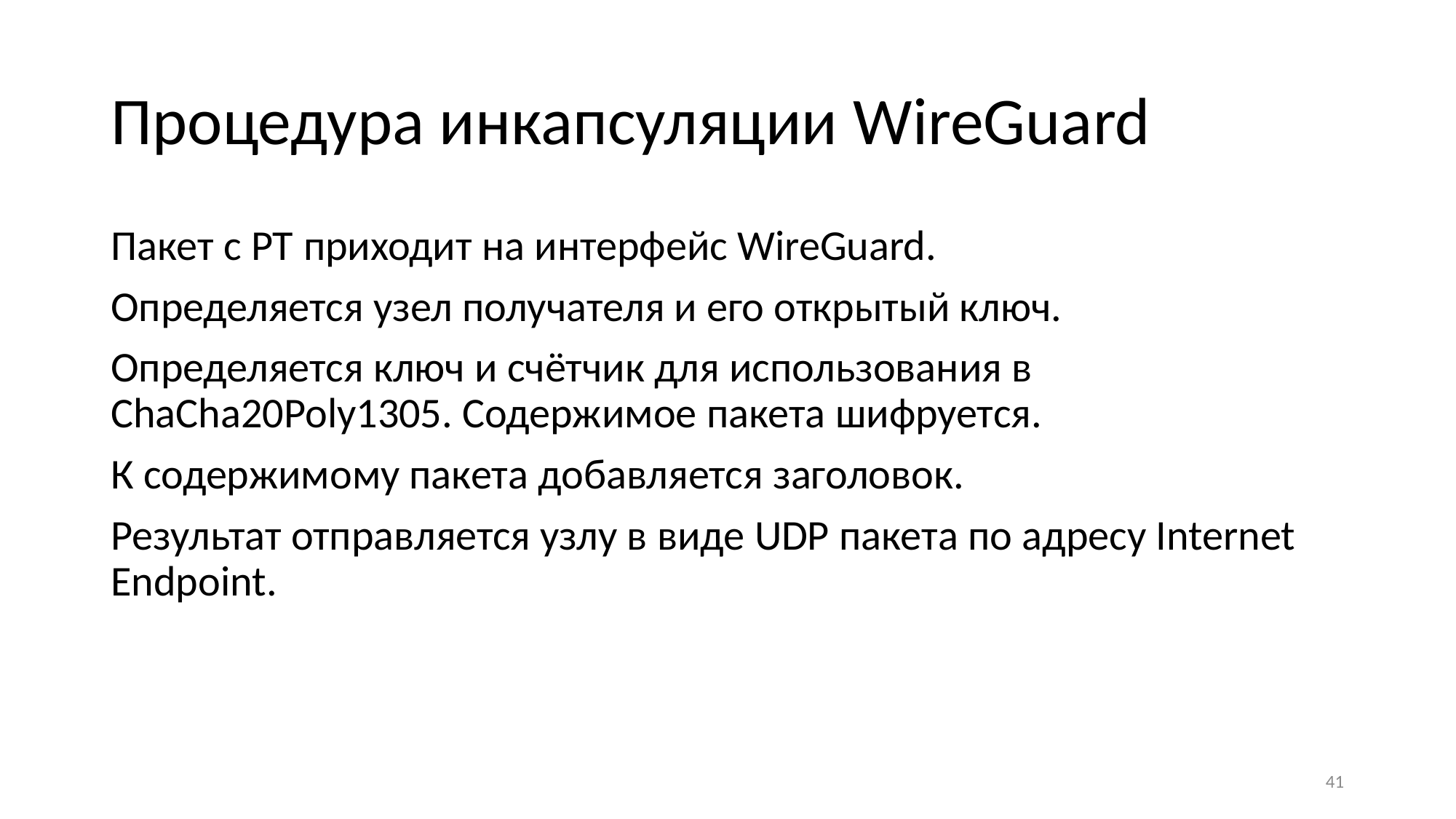

# Процедура инкапсуляции WireGuard
Пакет с PT приходит на интерфейс WireGuard.
Определяется узел получателя и его открытый ключ.
Определяется ключ и счётчик для использования в ChaCha20Poly1305. Содержимое пакета шифруется.
К содержимому пакета добавляется заголовок.
Результат отправляется узлу в виде UDP пакета по адресу Internet Endpoint.
41